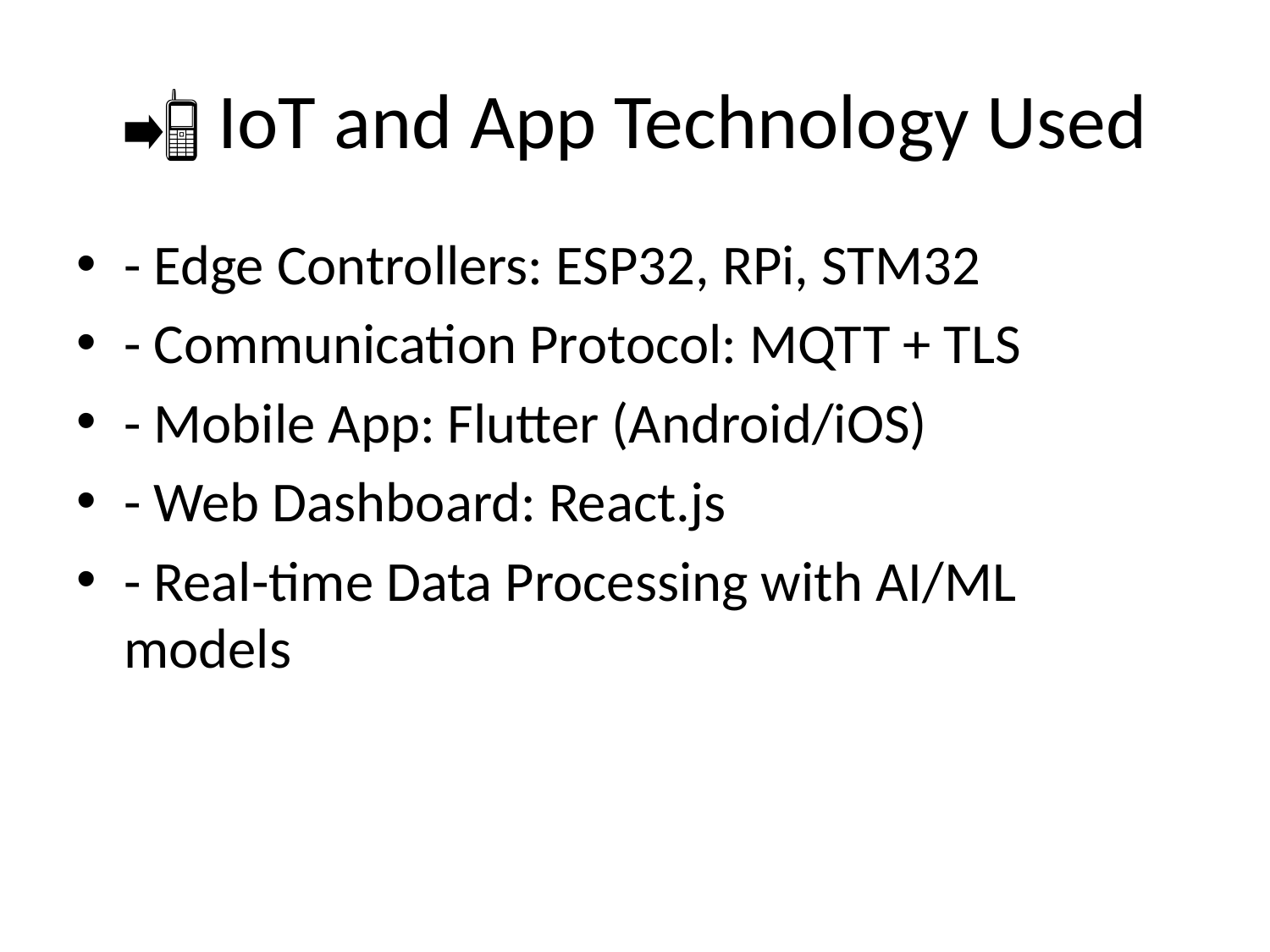

# 📲 IoT and App Technology Used
- Edge Controllers: ESP32, RPi, STM32
- Communication Protocol: MQTT + TLS
- Mobile App: Flutter (Android/iOS)
- Web Dashboard: React.js
- Real-time Data Processing with AI/ML models